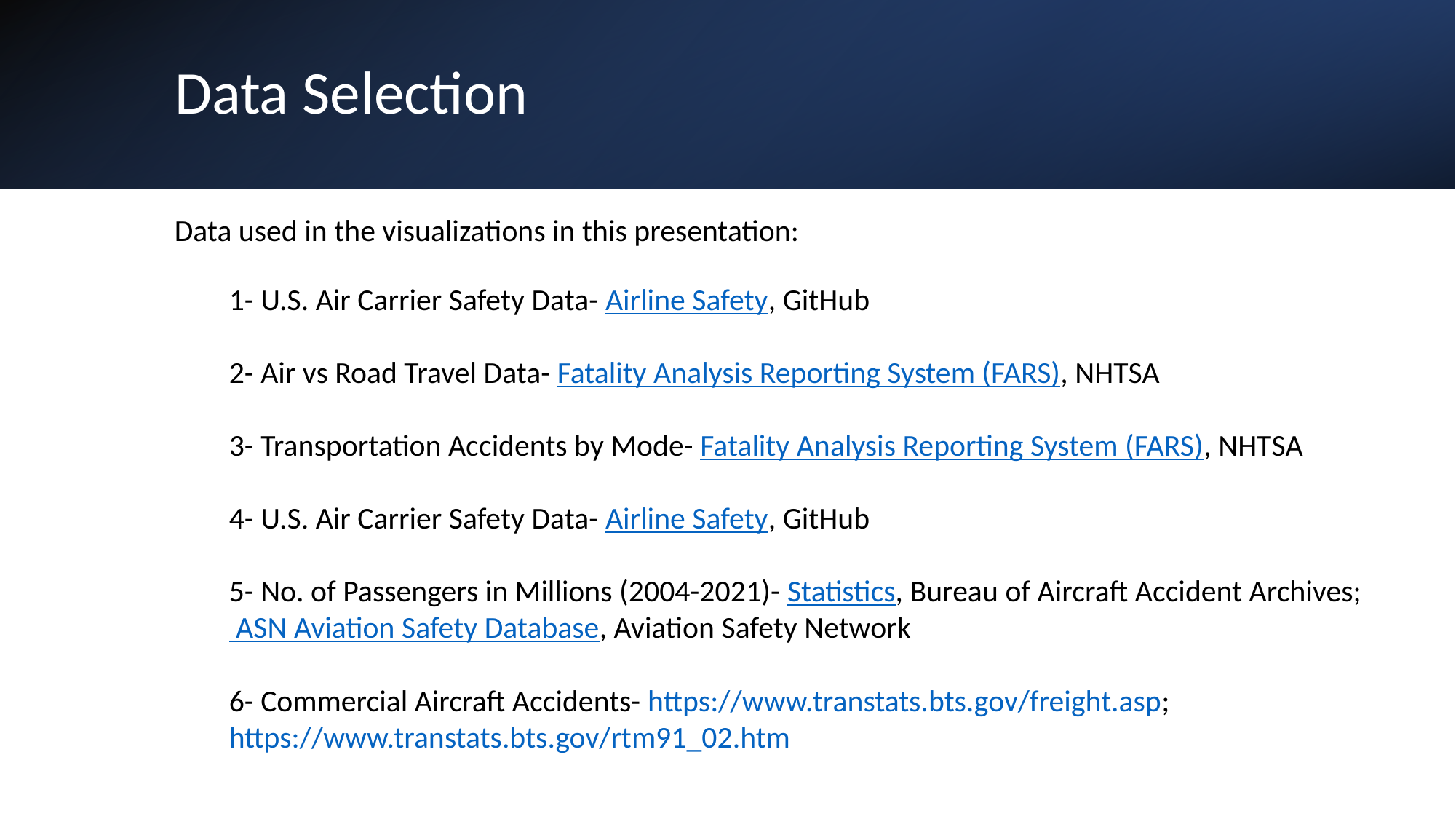

# Data Selection
Data used in the visualizations in this presentation:

1- U.S. Air Carrier Safety Data- Airline Safety, GitHub

2- Air vs Road Travel Data- Fatality Analysis Reporting System (FARS), NHTSA

3- Transportation Accidents by Mode- Fatality Analysis Reporting System (FARS), NHTSA

4- U.S. Air Carrier Safety Data- Airline Safety, GitHub

5- No. of Passengers in Millions (2004-2021)- Statistics, Bureau of Aircraft Accident Archives;  ASN Aviation Safety Database, Aviation Safety Network

6- Commercial Aircraft Accidents- https://www.transtats.bts.gov/freight.asp; https://www.transtats.bts.gov/rtm91_02.htm